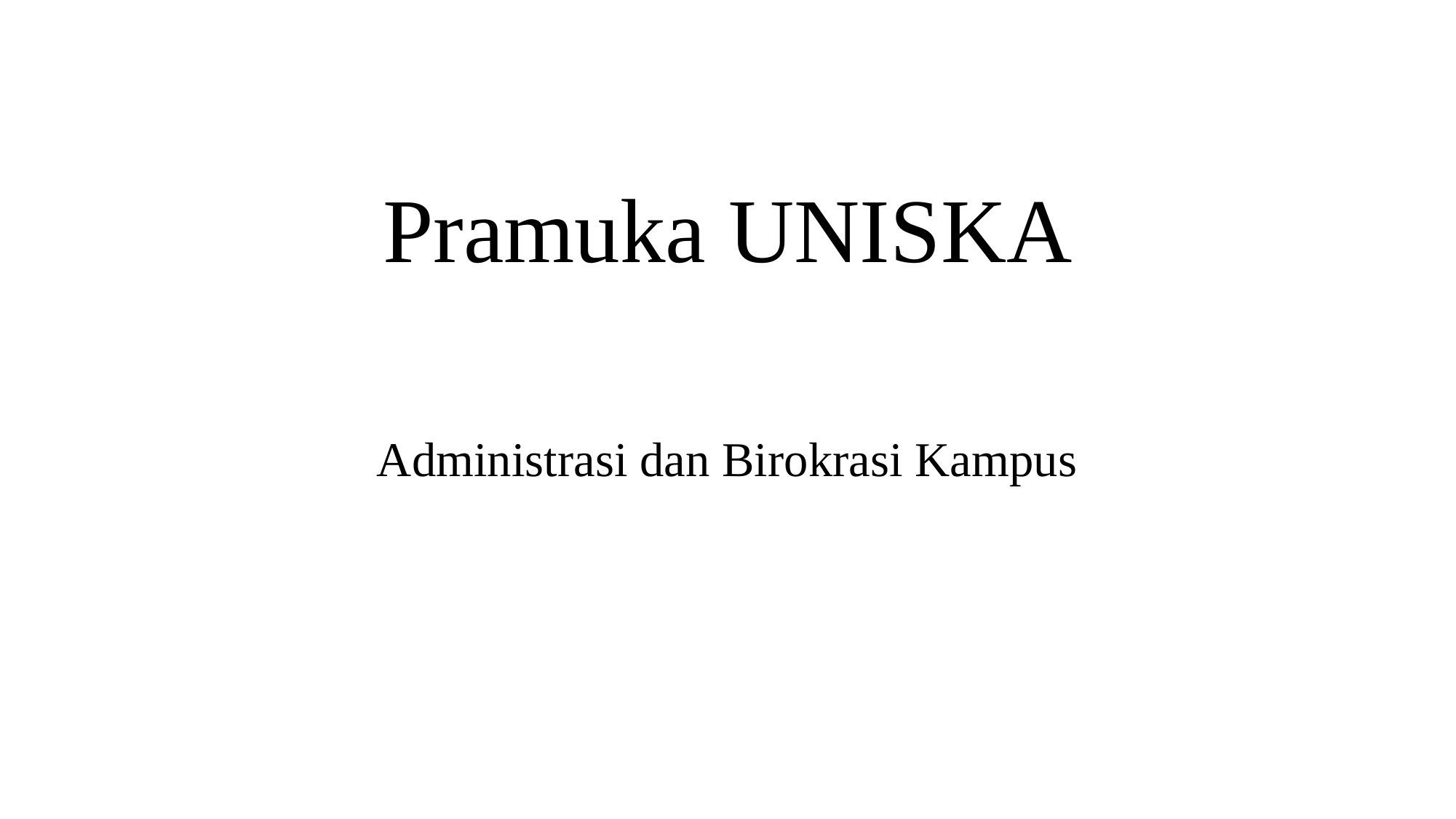

# Pramuka UNISKA
Administrasi dan Birokrasi Kampus